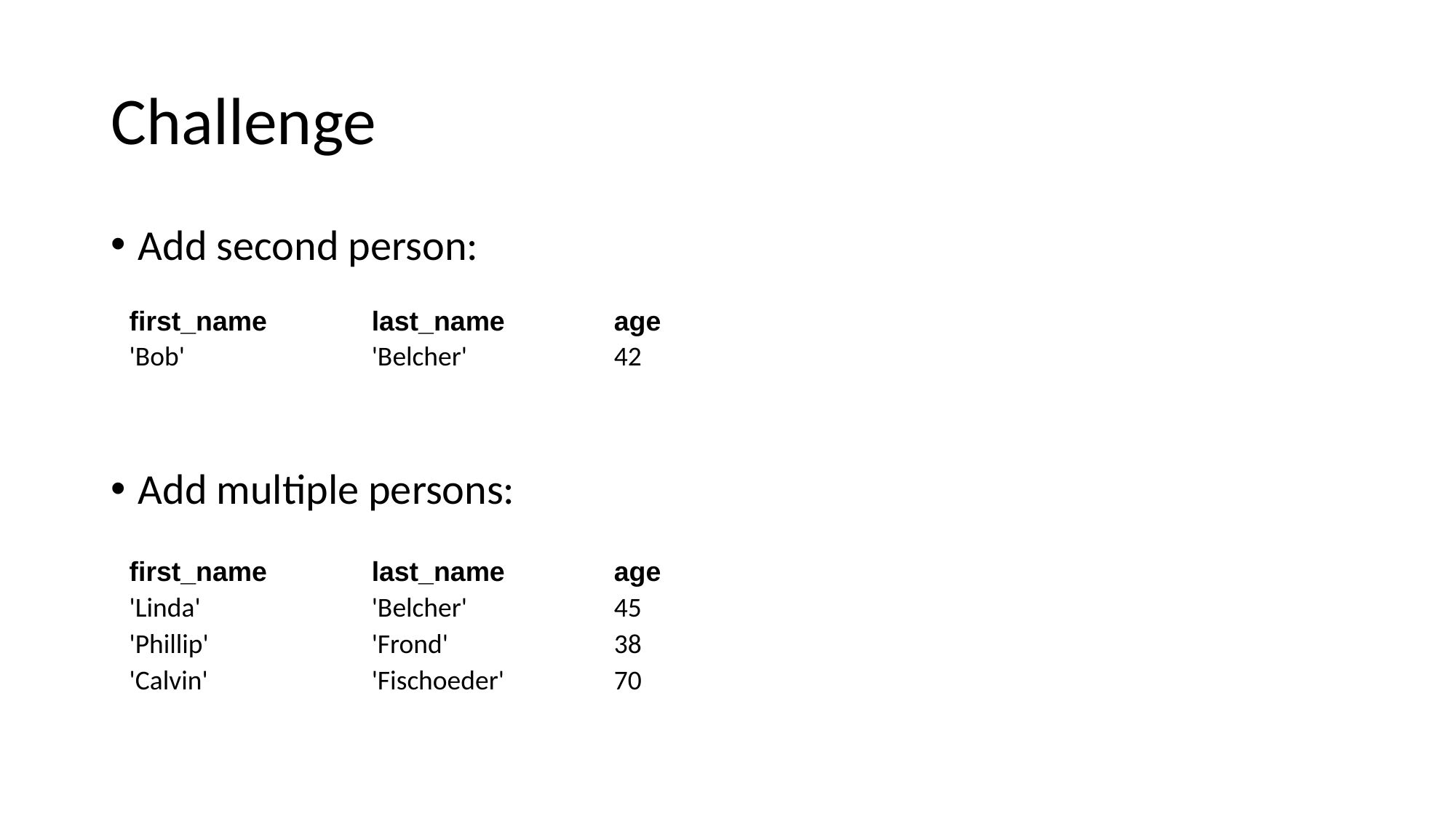

# Challenge
Add second person:

Add multiple persons:

| first\_name | last\_name | age |
| --- | --- | --- |
| 'Bob' | 'Belcher' | 42 |
| first\_name | last\_name | age |
| --- | --- | --- |
| 'Linda' | 'Belcher' | 45 |
| 'Phillip' | 'Frond' | 38 |
| 'Calvin' | 'Fischoeder' | 70 |